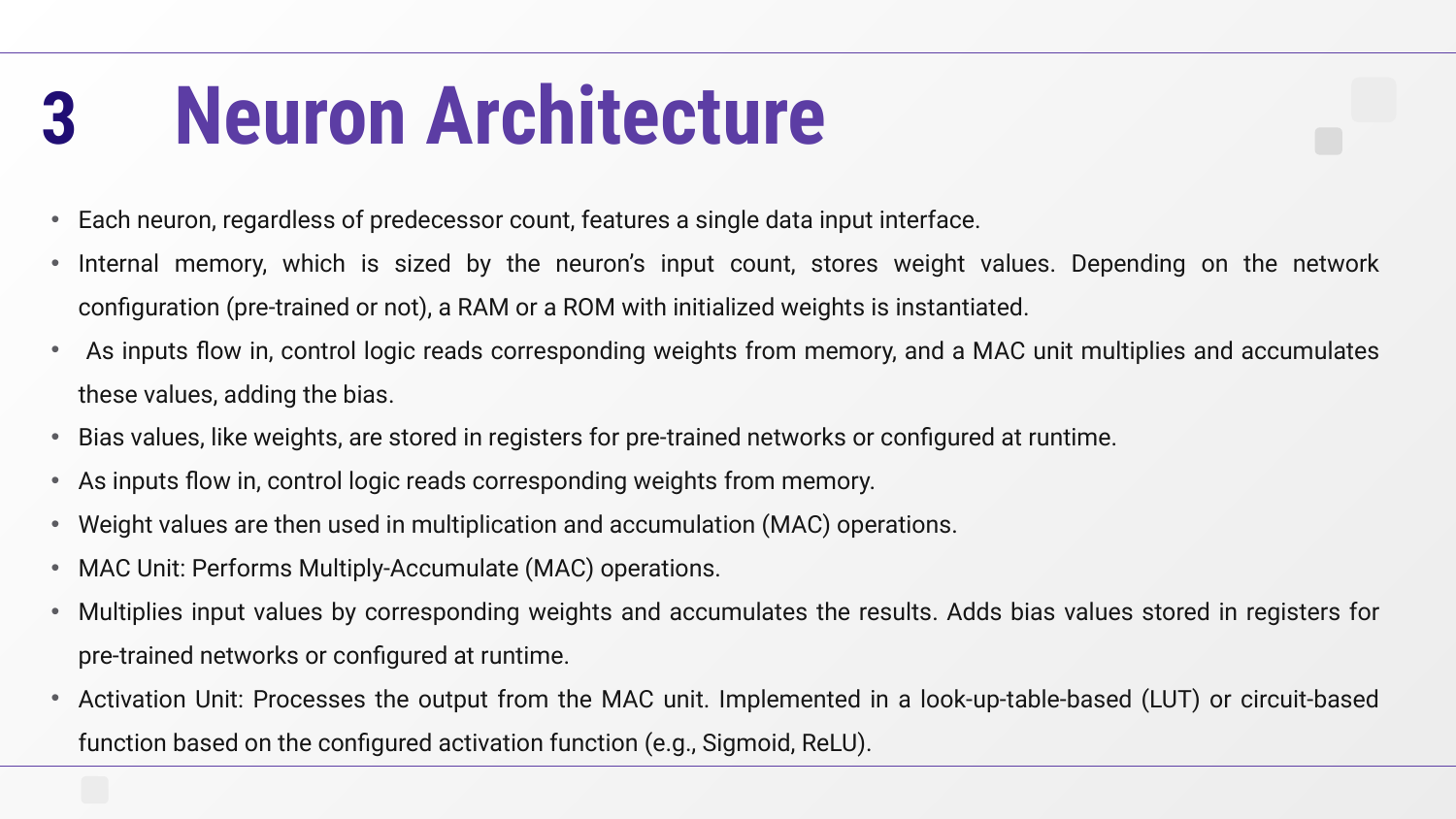

3
# Neuron Architecture

Each neuron, regardless of predecessor count, features a single data input interface.
Internal memory, which is sized by the neuron’s input count, stores weight values. Depending on the network configuration (pre-trained or not), a RAM or a ROM with initialized weights is instantiated.
 As inputs flow in, control logic reads corresponding weights from memory, and a MAC unit multiplies and accumulates these values, adding the bias.
Bias values, like weights, are stored in registers for pre-trained networks or configured at runtime.
As inputs flow in, control logic reads corresponding weights from memory.
Weight values are then used in multiplication and accumulation (MAC) operations.
MAC Unit: Performs Multiply-Accumulate (MAC) operations.
Multiplies input values by corresponding weights and accumulates the results. Adds bias values stored in registers for pre-trained networks or configured at runtime.
Activation Unit: Processes the output from the MAC unit. Implemented in a look-up-table-based (LUT) or circuit-based function based on the configured activation function (e.g., Sigmoid, ReLU).